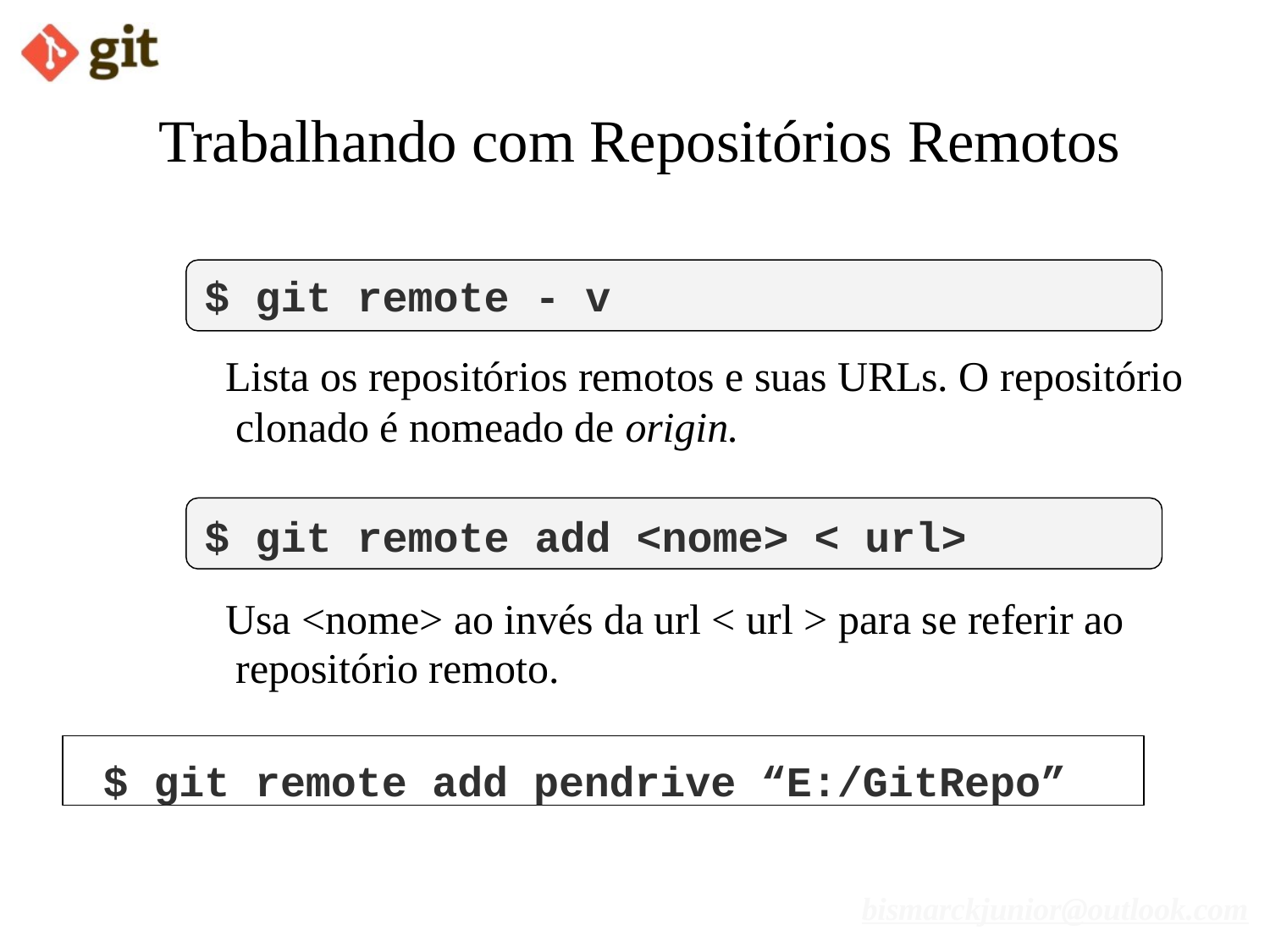

# Trabalhando com Repositórios Remotos
$ git remote - v
Lista os repositórios remotos e suas URLs. O repositório  clonado é nomeado de origin.

$ git remote add <nome> < url>
Usa <nome> ao invés da url < url > para se referir ao  repositório remoto.

$ git remote add pendrive “E:/GitRepo”
bismarckjunior@outlook.com